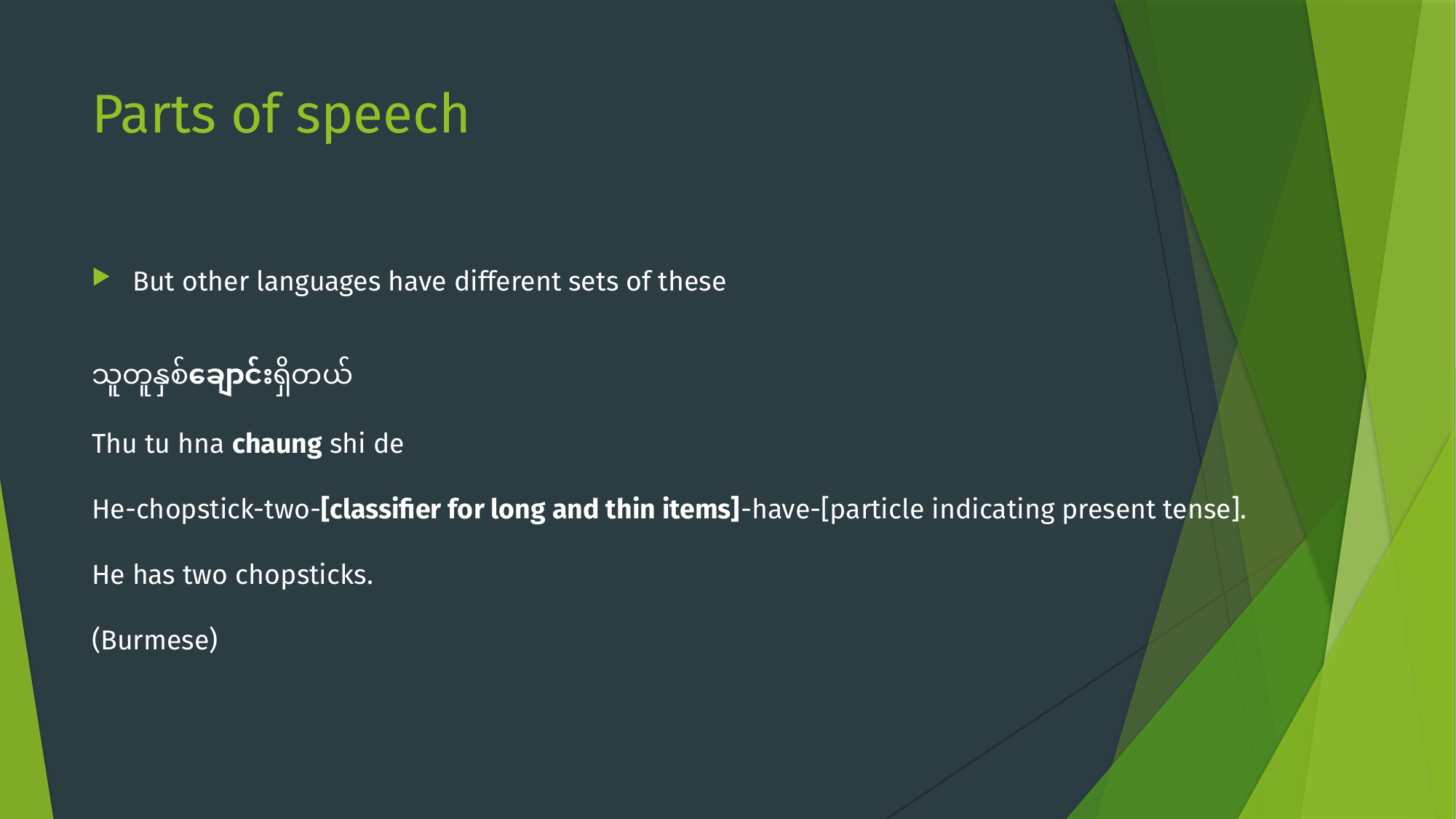

# Parts of speech
But other languages have different sets of these

| သူတူနှစ်ချောင်းရှိတယ် Thu tu hna chaung shi de He-chopstick-two-[classifier for long and thin items]-have-[particle indicating present tense]. He has two chopsticks. (Burmese) |
| --- |